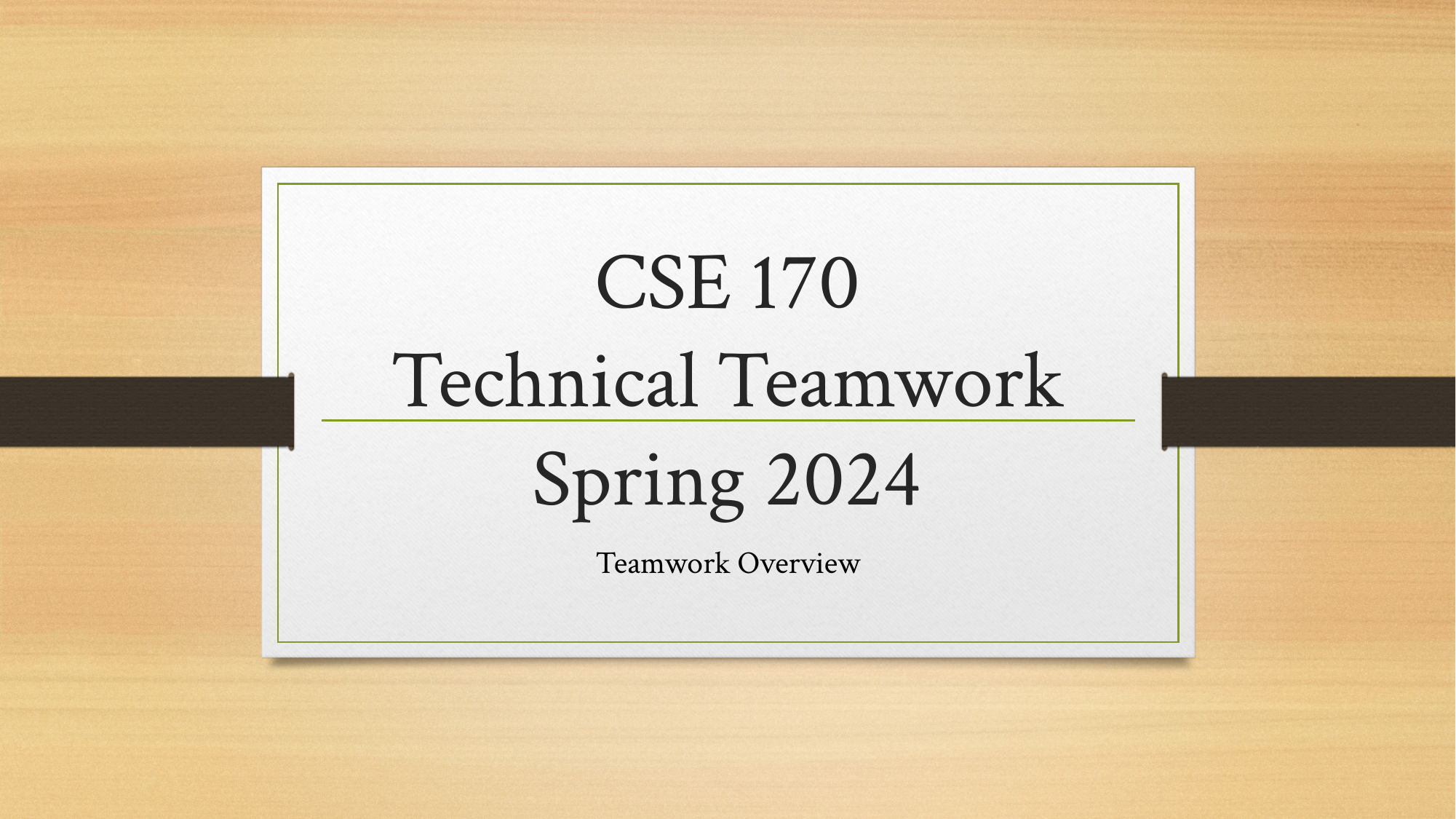

# CSE 170 Technical Teamwork Spring 2024
Teamwork Overview